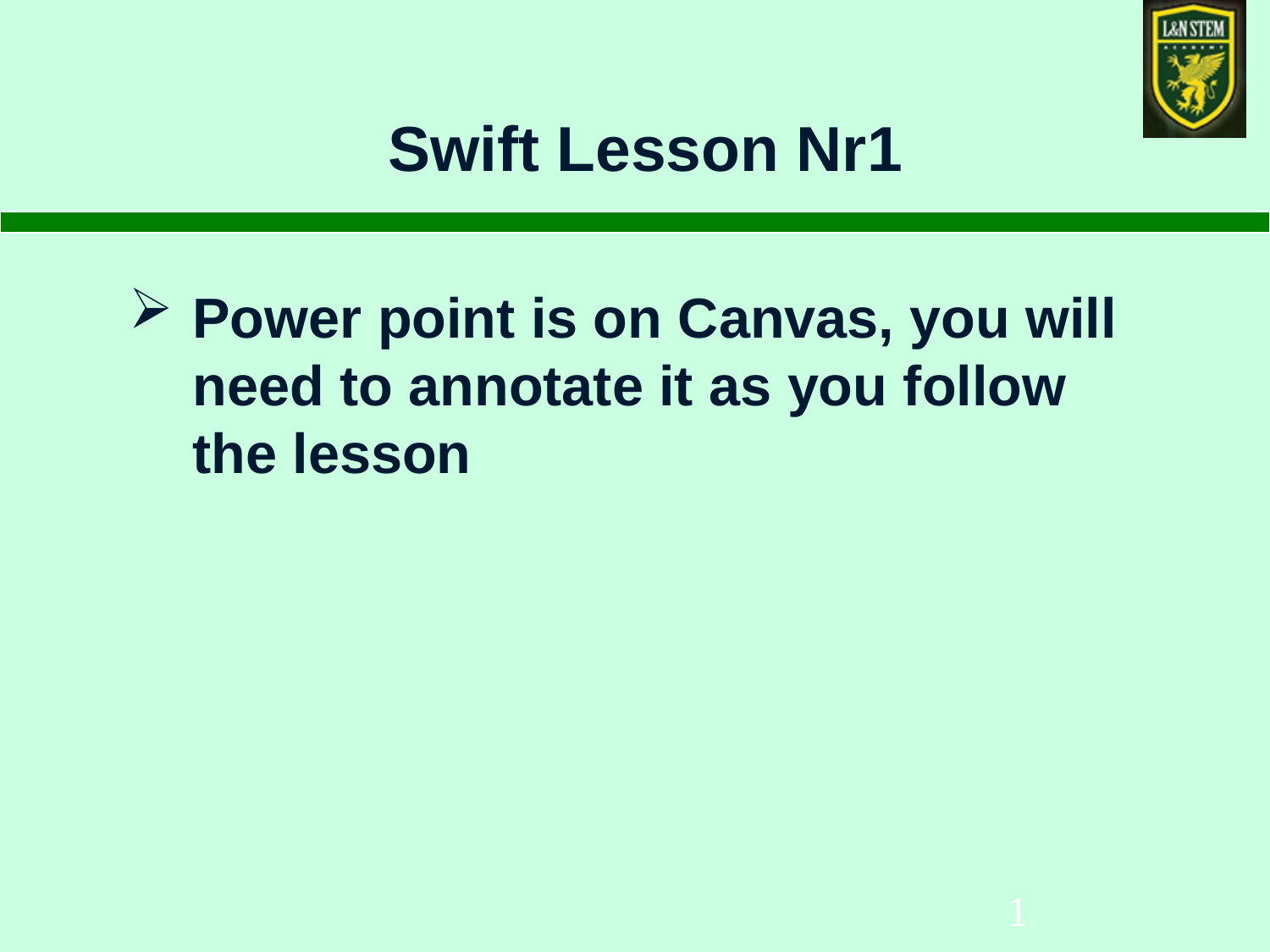

# Swift Lesson Nr1
Power point is on Canvas, you will need to annotate it as you follow the lesson